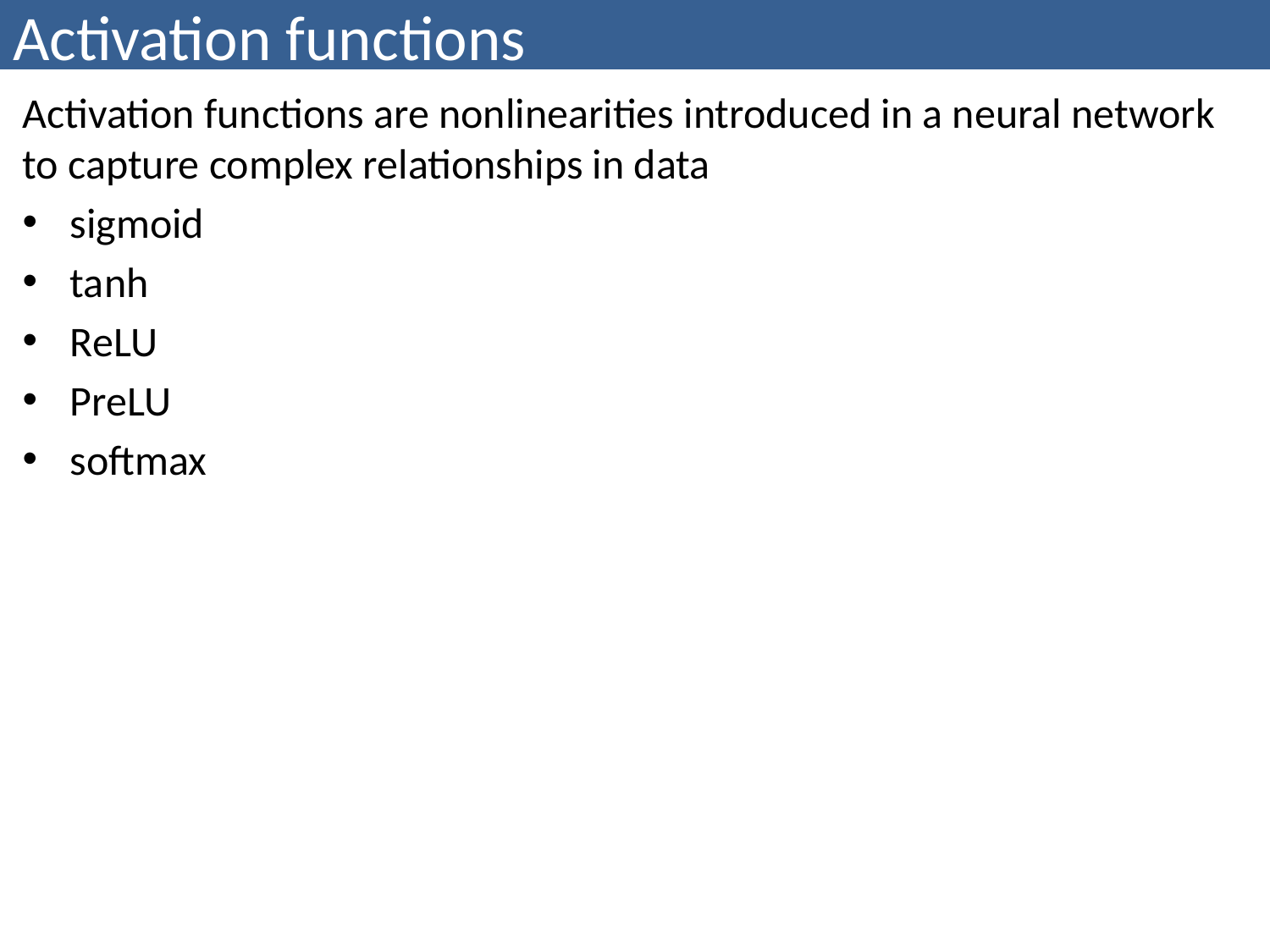

# Activation functions
Activation functions are nonlinearities introduced in a neural network to capture complex relationships in data
sigmoid
tanh
ReLU
PreLU
softmax